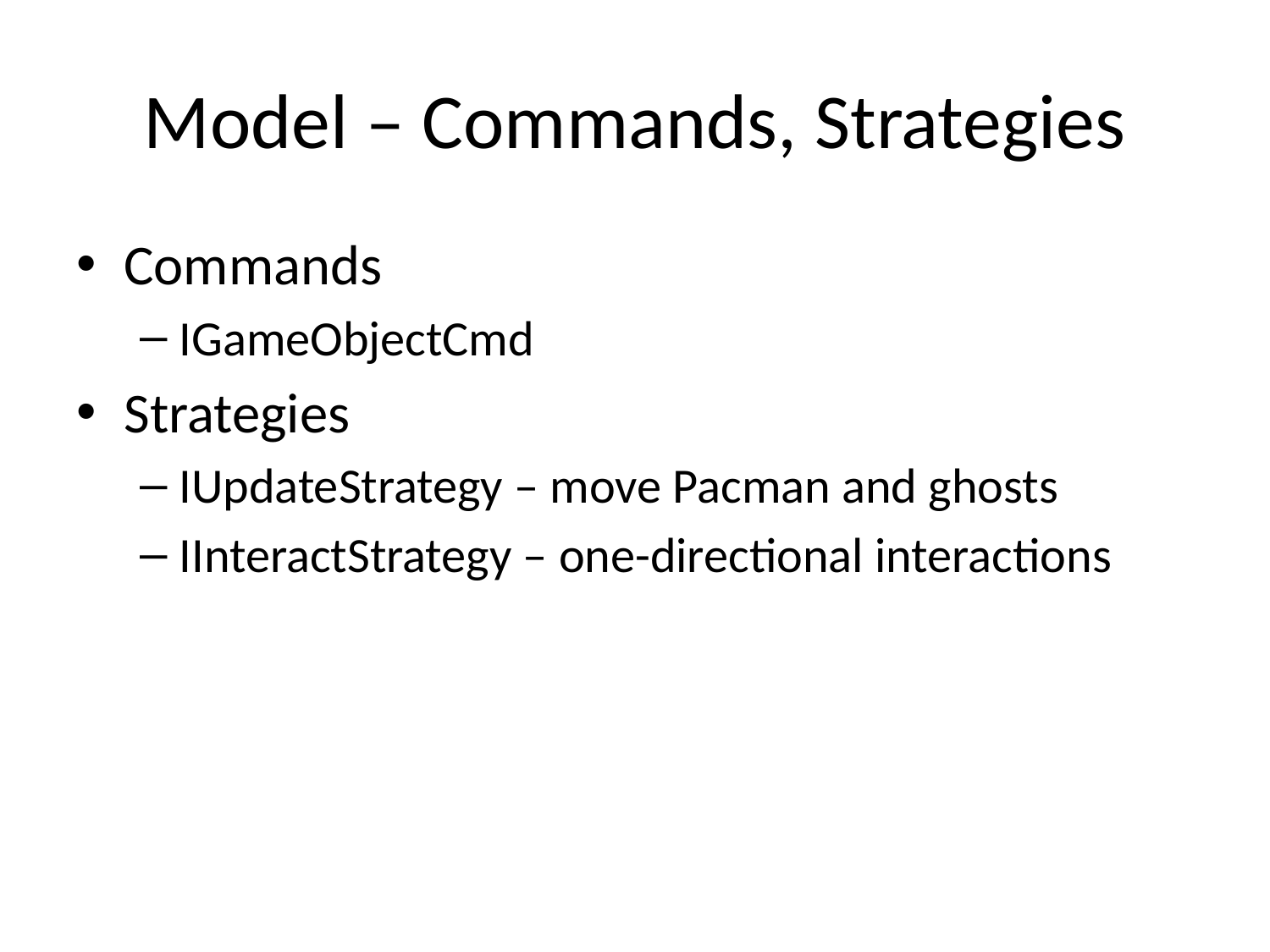

# Model – Commands, Strategies
Commands
IGameObjectCmd
Strategies
IUpdateStrategy – move Pacman and ghosts
IInteractStrategy – one-directional interactions